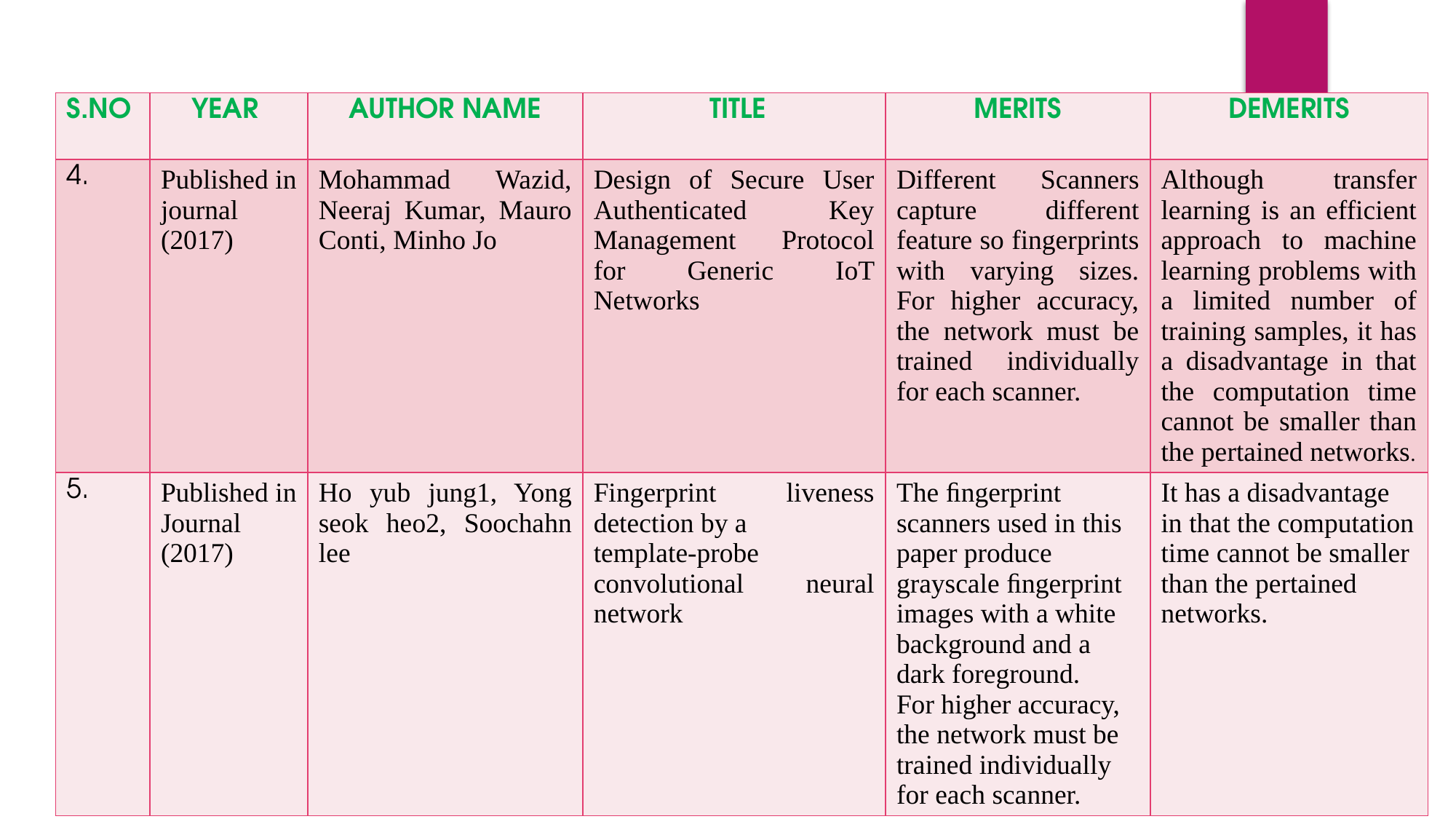

| S.NO | YEAR | AUTHOR NAME | TITLE | MERITS | DEMERITS |
| --- | --- | --- | --- | --- | --- |
| 4. | Published in journal (2017) | Mohammad Wazid, Neeraj Kumar, Mauro Conti, Minho Jo | Design of Secure User Authenticated Key Management Protocol for Generic IoT Networks | Different Scanners capture different feature so fingerprints with varying sizes. For higher accuracy, the network must be trained individually for each scanner. | Although transfer learning is an efficient approach to machine learning problems with a limited number of training samples, it has a disadvantage in that the computation time cannot be smaller than the pertained networks. |
| 5. | Published in Journal (2017) | Ho yub jung1, Yong seok heo2, Soochahn lee | Fingerprint liveness detection by a template-probe convolutional neural network | The ﬁngerprint scanners used in this paper produce grayscale ﬁngerprint images with a white background and a dark foreground. For higher accuracy, the network must be trained individually for each scanner. | It has a disadvantage in that the computation time cannot be smaller than the pertained networks. |